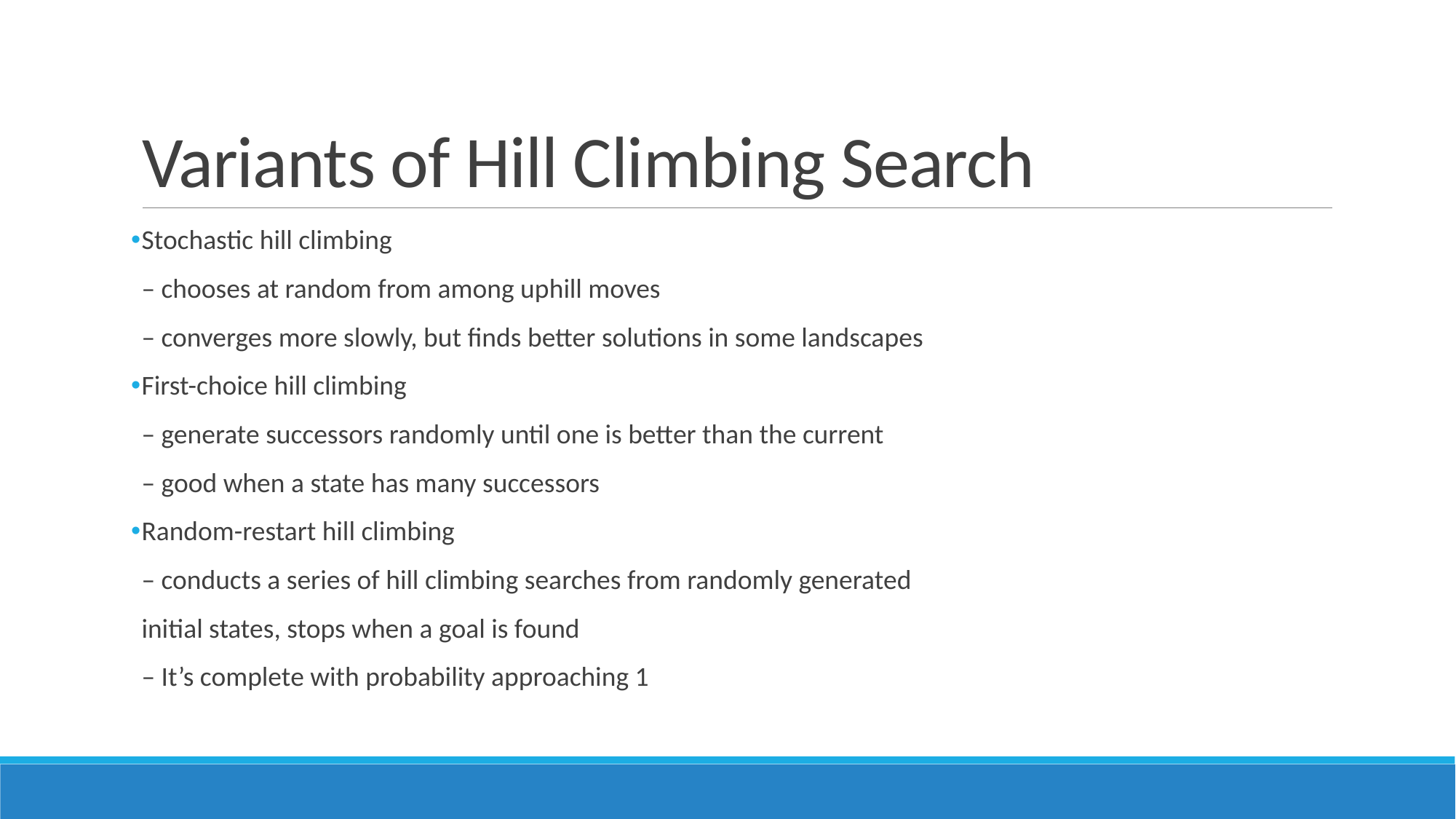

# Variants of Hill Climbing Search
Stochastic hill climbing
– chooses at random from among uphill moves
– converges more slowly, but finds better solutions in some landscapes
First-choice hill climbing
– generate successors randomly until one is better than the current
– good when a state has many successors
Random-restart hill climbing
– conducts a series of hill climbing searches from randomly generated
initial states, stops when a goal is found
– It’s complete with probability approaching 1